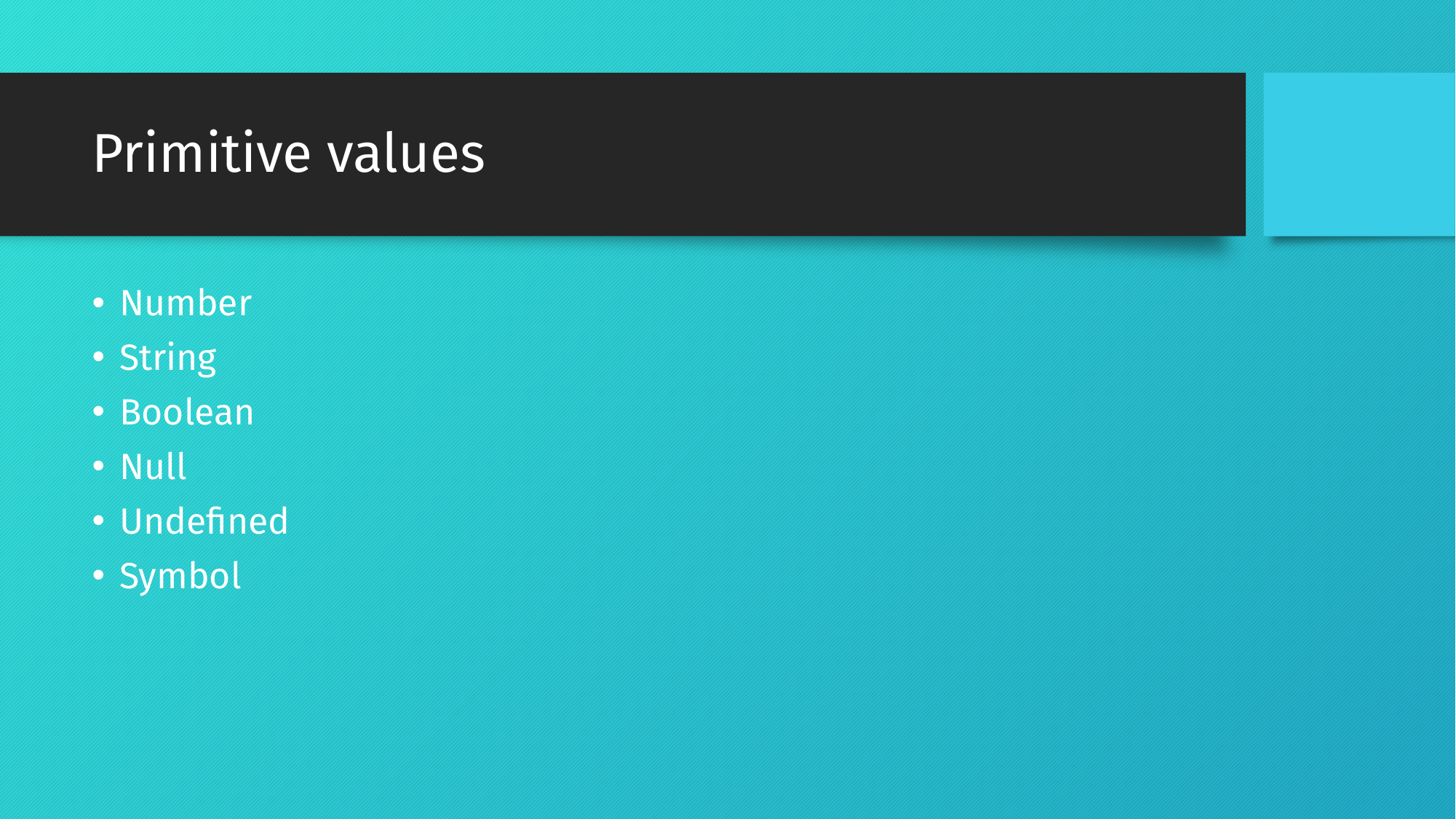

# Primitive values
Number
String
Boolean
Null
Undefined
Symbol